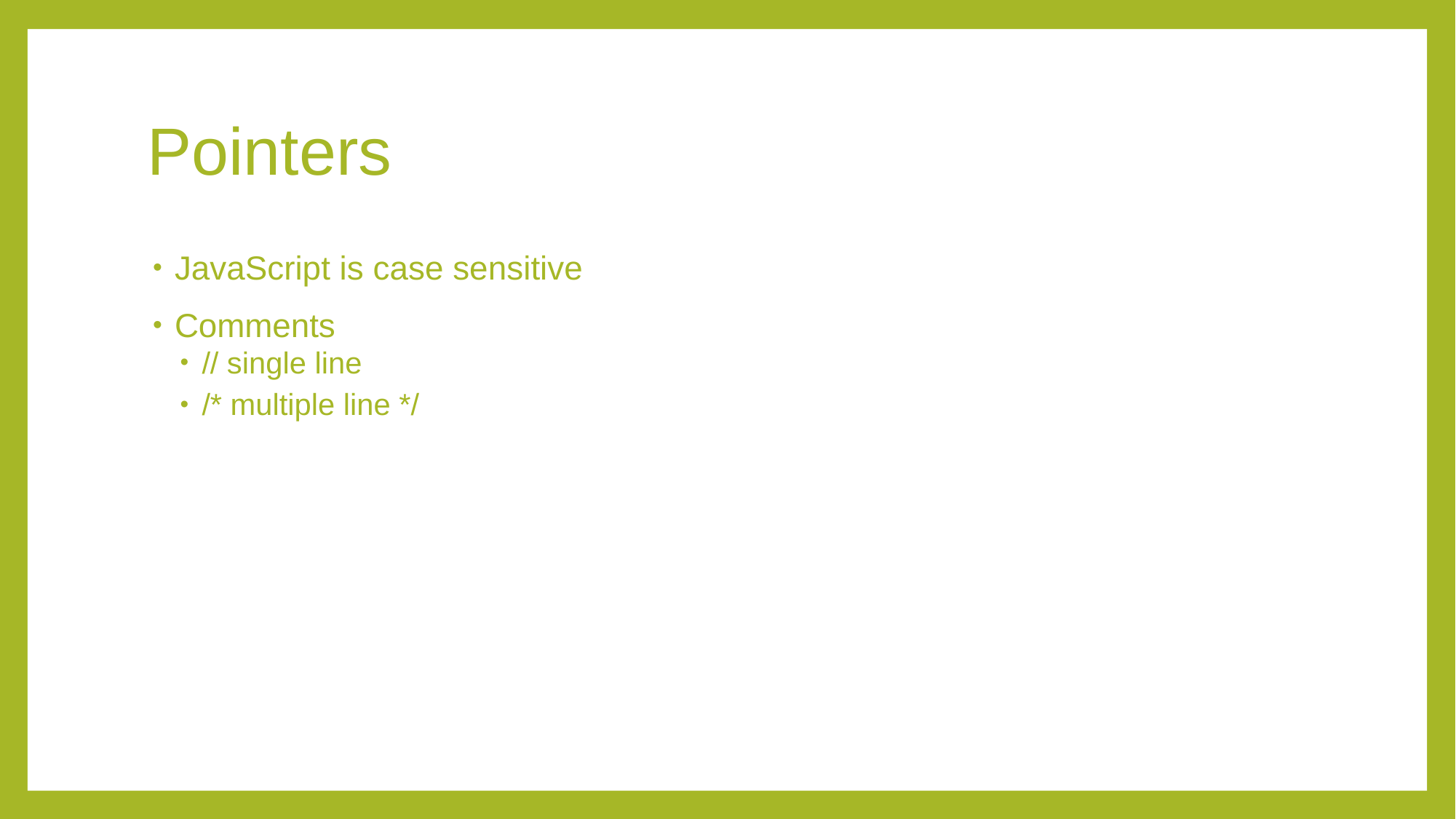

# Pointers
JavaScript is case sensitive
Comments
// single line
/* multiple line */